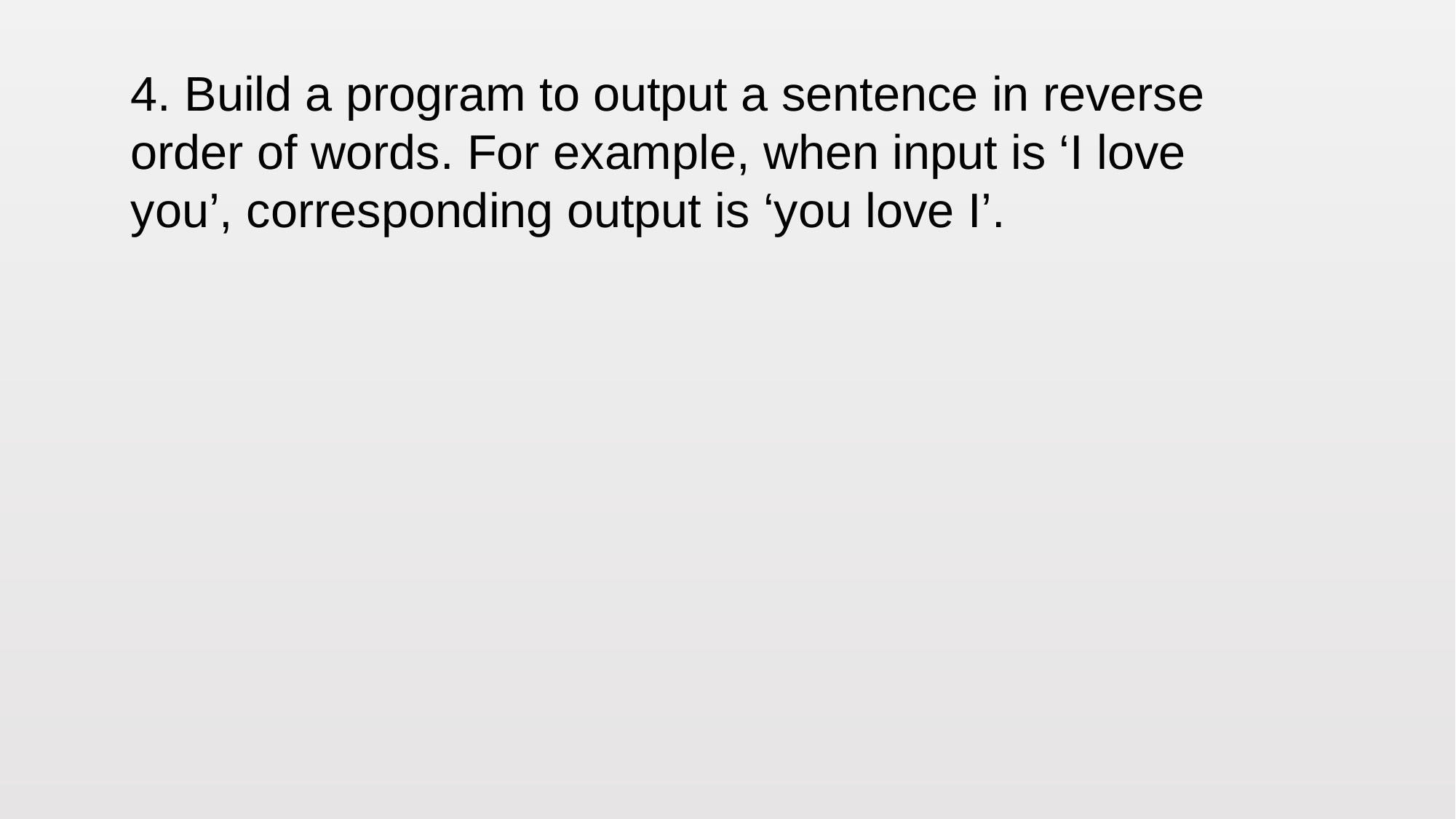

4. Build a program to output a sentence in reverse order of words. For example, when input is ‘I love you’, corresponding output is ‘you love I’.